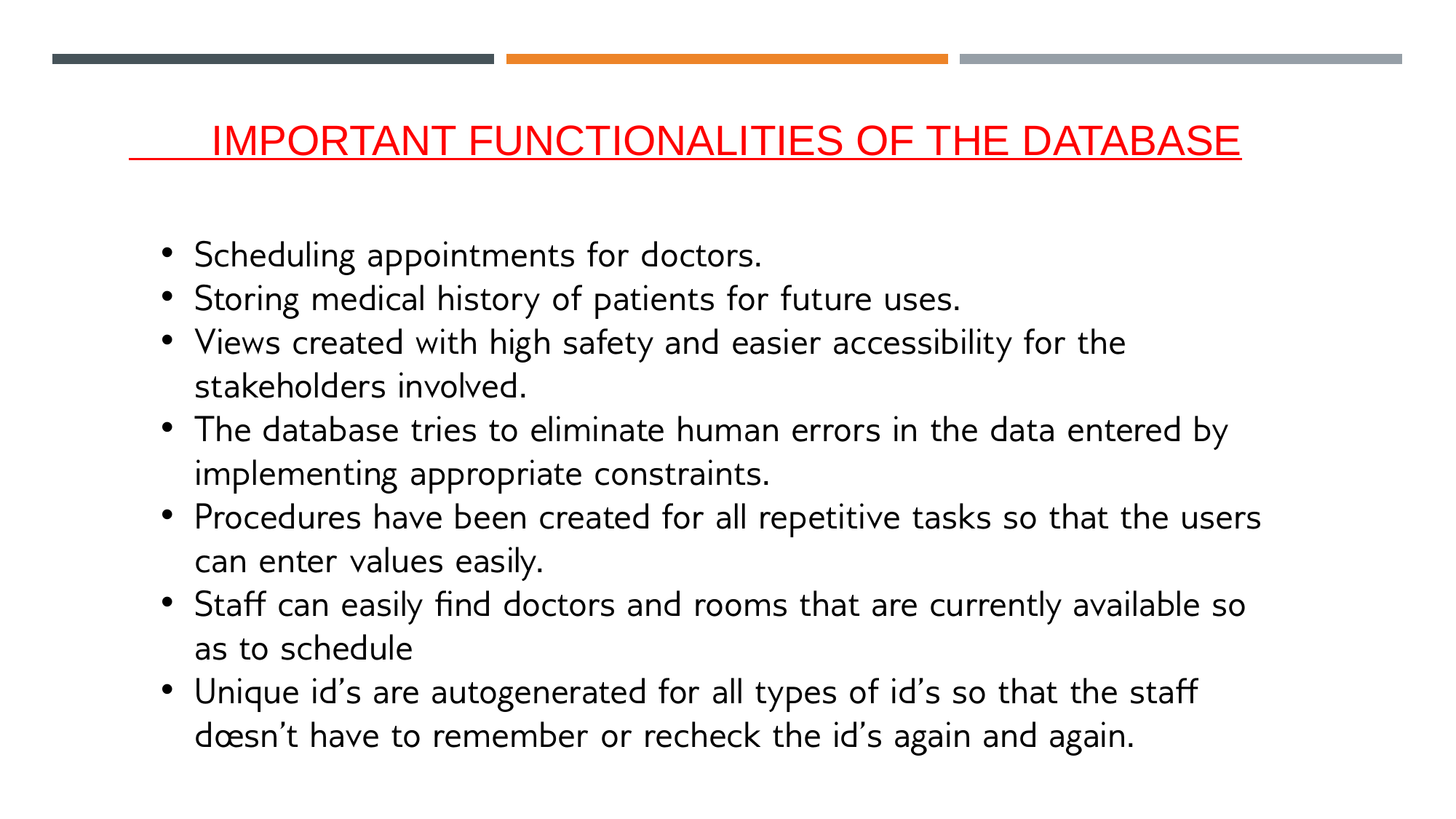

IMPORTANT FUNCTIONALITIES OF THE DATABASE
Scheduling appointments for doctors.
Storing medical history of patients for future uses.
Views created with high safety and easier accessibility for the stakeholders involved.
The database tries to eliminate human errors in the data entered by implementing appropriate constraints.
Procedures have been created for all repetitive tasks so that the users can enter values easily.
Staff can easily find doctors and rooms that are currently available so as to schedule
Unique id’s are autogenerated for all types of id’s so that the staff doesn’t have to remember or recheck the id’s again and again.